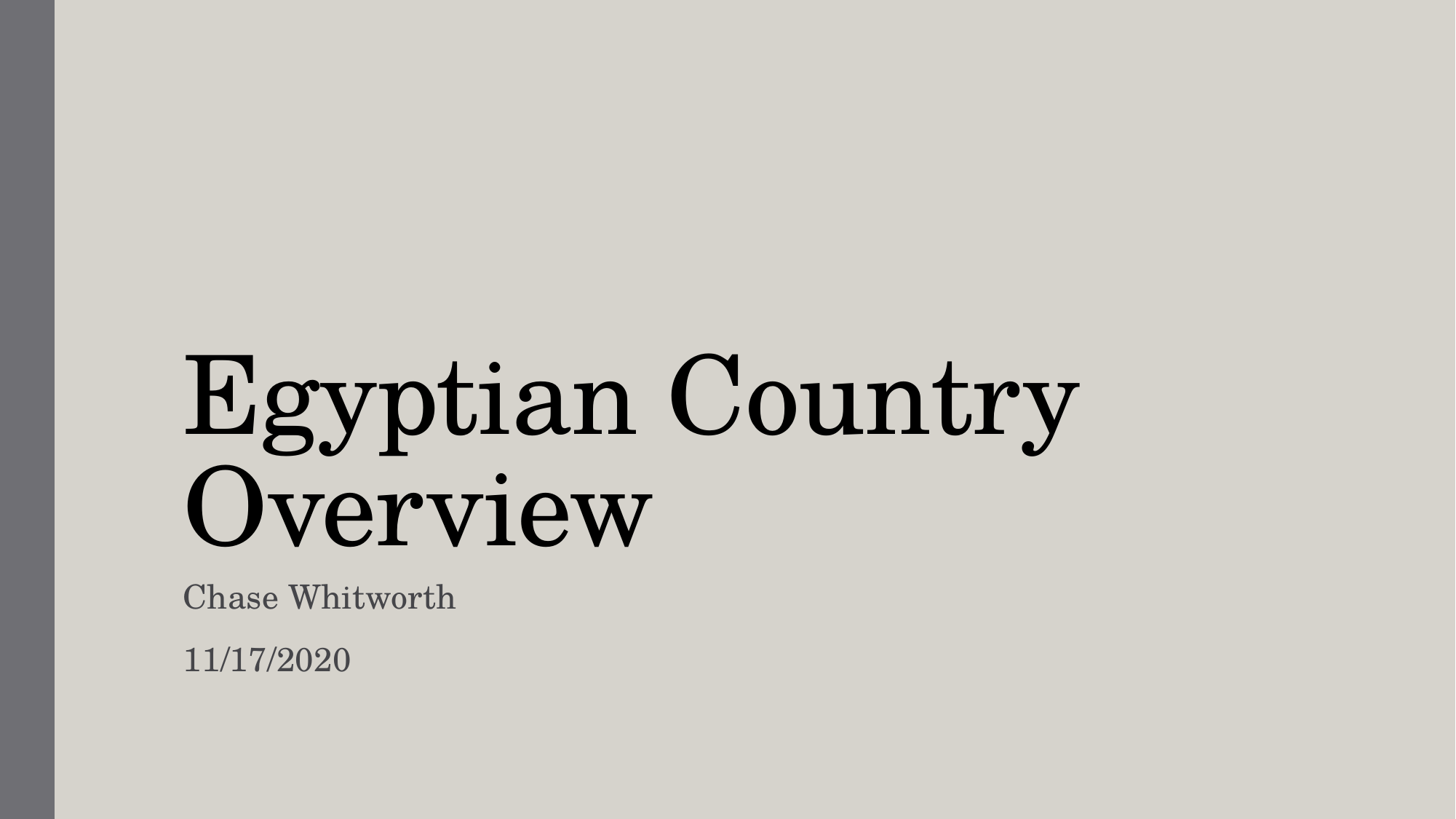

# Egyptian Country Overview
Chase Whitworth
11/17/2020